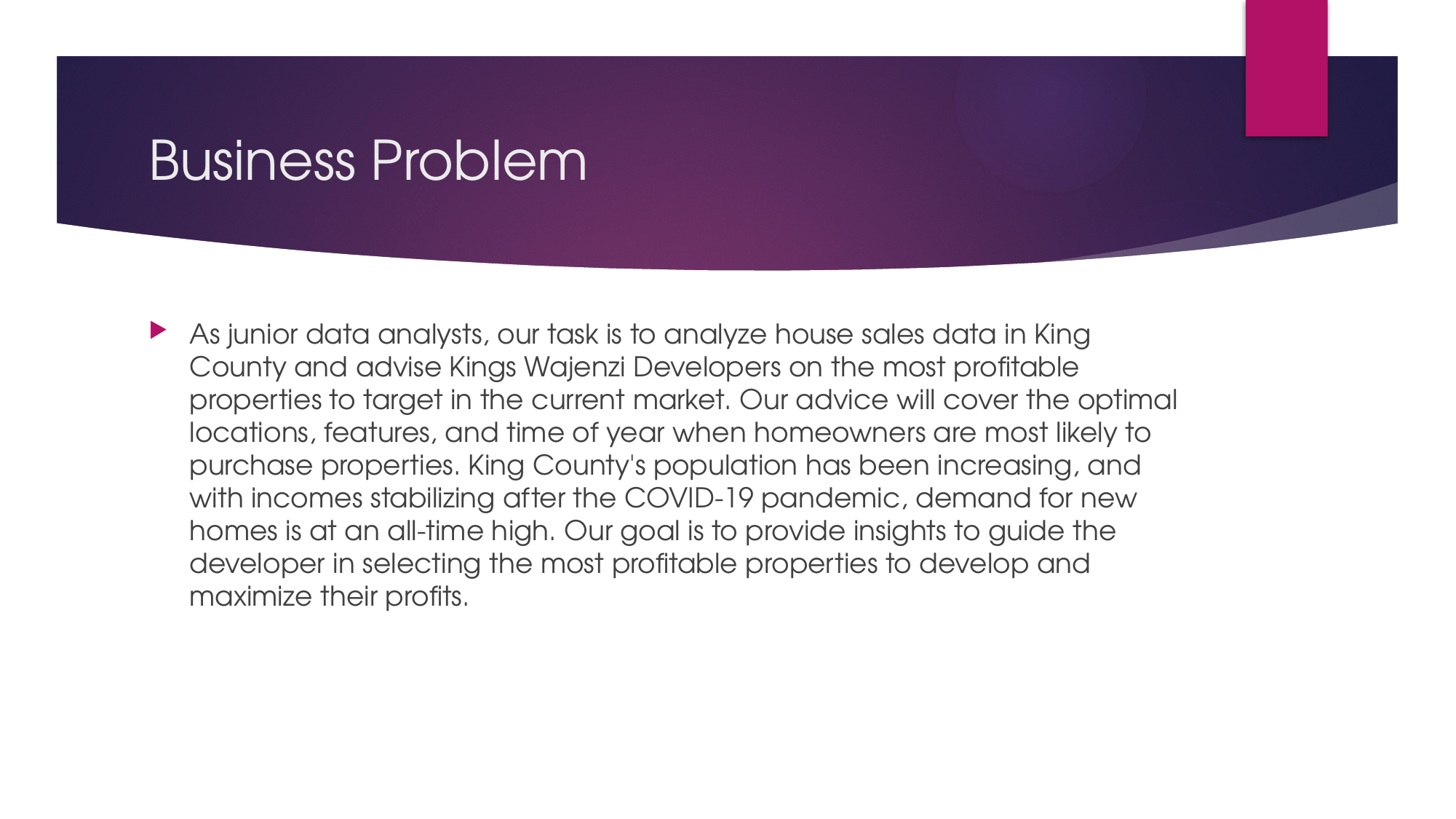

# Business Problem
As junior data analysts, our task is to analyze house sales data in King County and advise Kings Wajenzi Developers on the most profitable properties to target in the current market. Our advice will cover the optimal locations, features, and time of year when homeowners are most likely to purchase properties. King County's population has been increasing, and with incomes stabilizing after the COVID-19 pandemic, demand for new homes is at an all-time high. Our goal is to provide insights to guide the developer in selecting the most profitable properties to develop and maximize their profits.